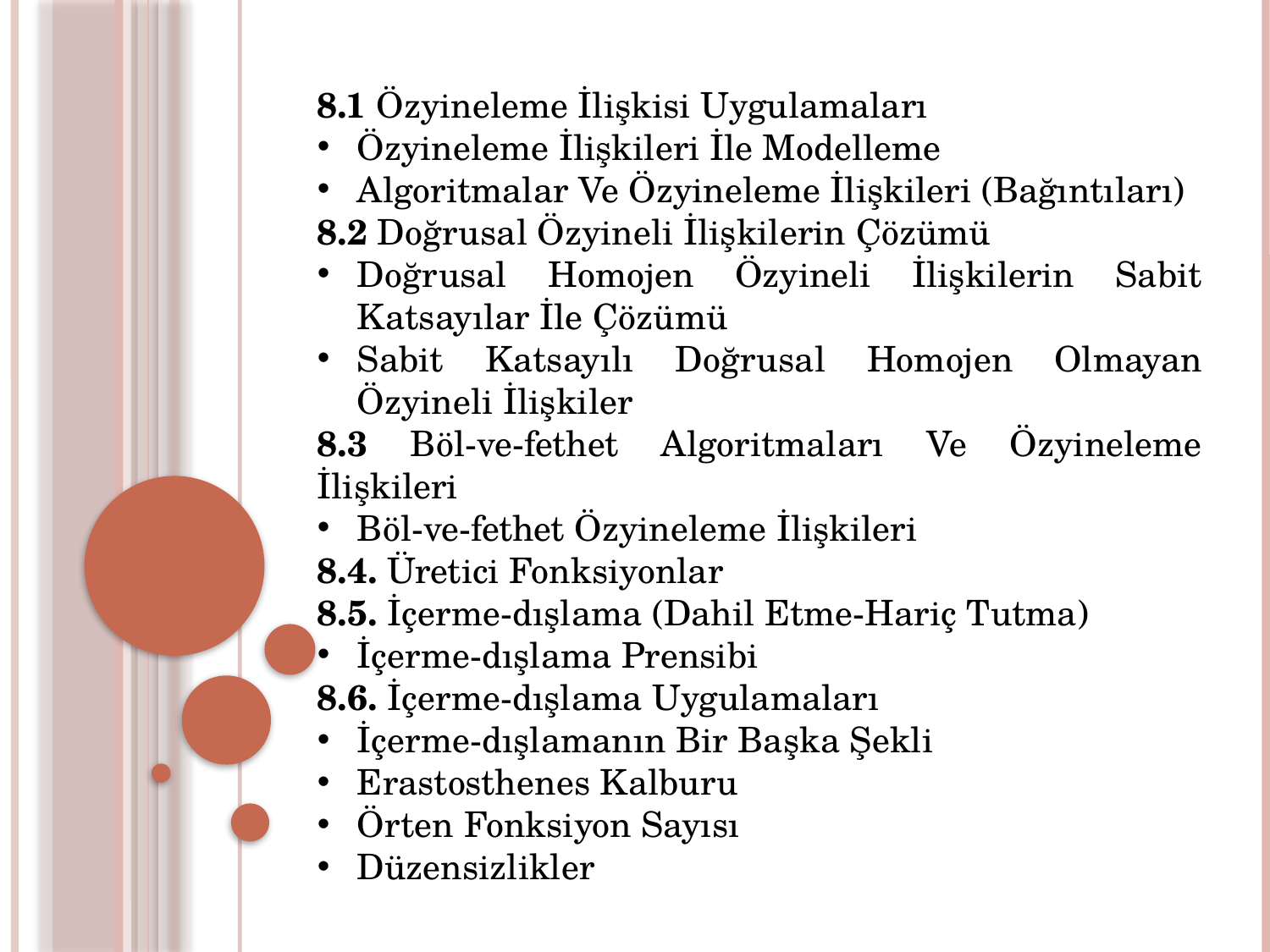

8.1 Özyineleme İlişkisi Uygulamaları
Özyineleme İlişkileri İle Modelleme
Algoritmalar Ve Özyineleme İlişkileri (Bağıntıları)
8.2 Doğrusal Özyineli İlişkilerin Çözümü
Doğrusal Homojen Özyineli İlişkilerin Sabit Katsayılar İle Çözümü
Sabit Katsayılı Doğrusal Homojen Olmayan Özyineli İlişkiler
8.3 Böl-ve-fethet Algoritmaları Ve Özyineleme İlişkileri
Böl-ve-fethet Özyineleme İlişkileri
8.4. Üretici Fonksiyonlar
8.5. İçerme-dışlama (Dahil Etme-Hariç Tutma)
İçerme-dışlama Prensibi
8.6. İçerme-dışlama Uygulamaları
İçerme-dışlamanın Bir Başka Şekli
Erastosthenes Kalburu
Örten Fonksiyon Sayısı
Düzensizlikler